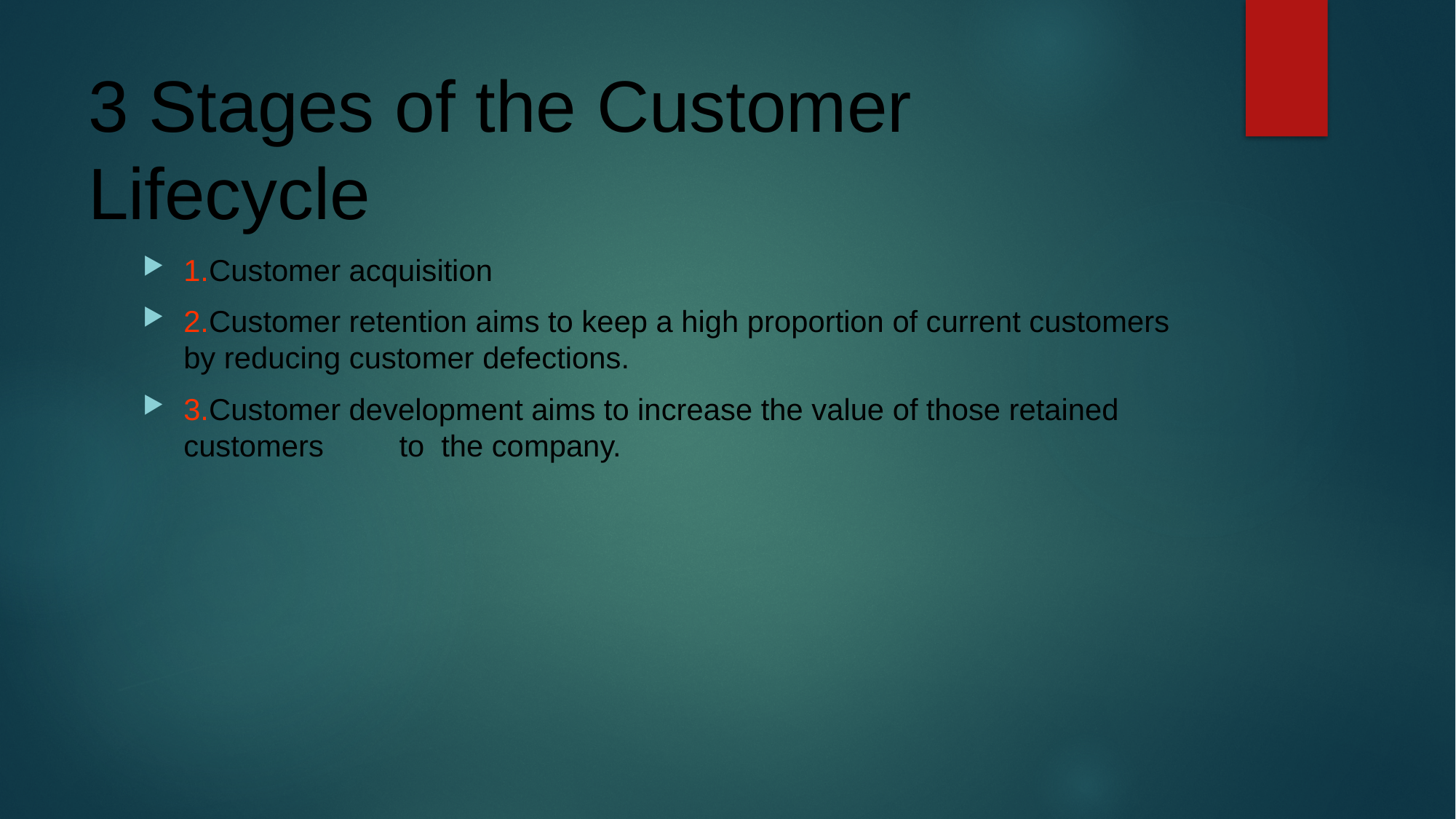

# 3 Stages of the Customer Lifecycle
1.Customer acquisition
2.Customer retention aims to keep a high proportion of current customers by reducing customer defections.
3.Customer development aims to increase the value of those retained customers         to  the company.